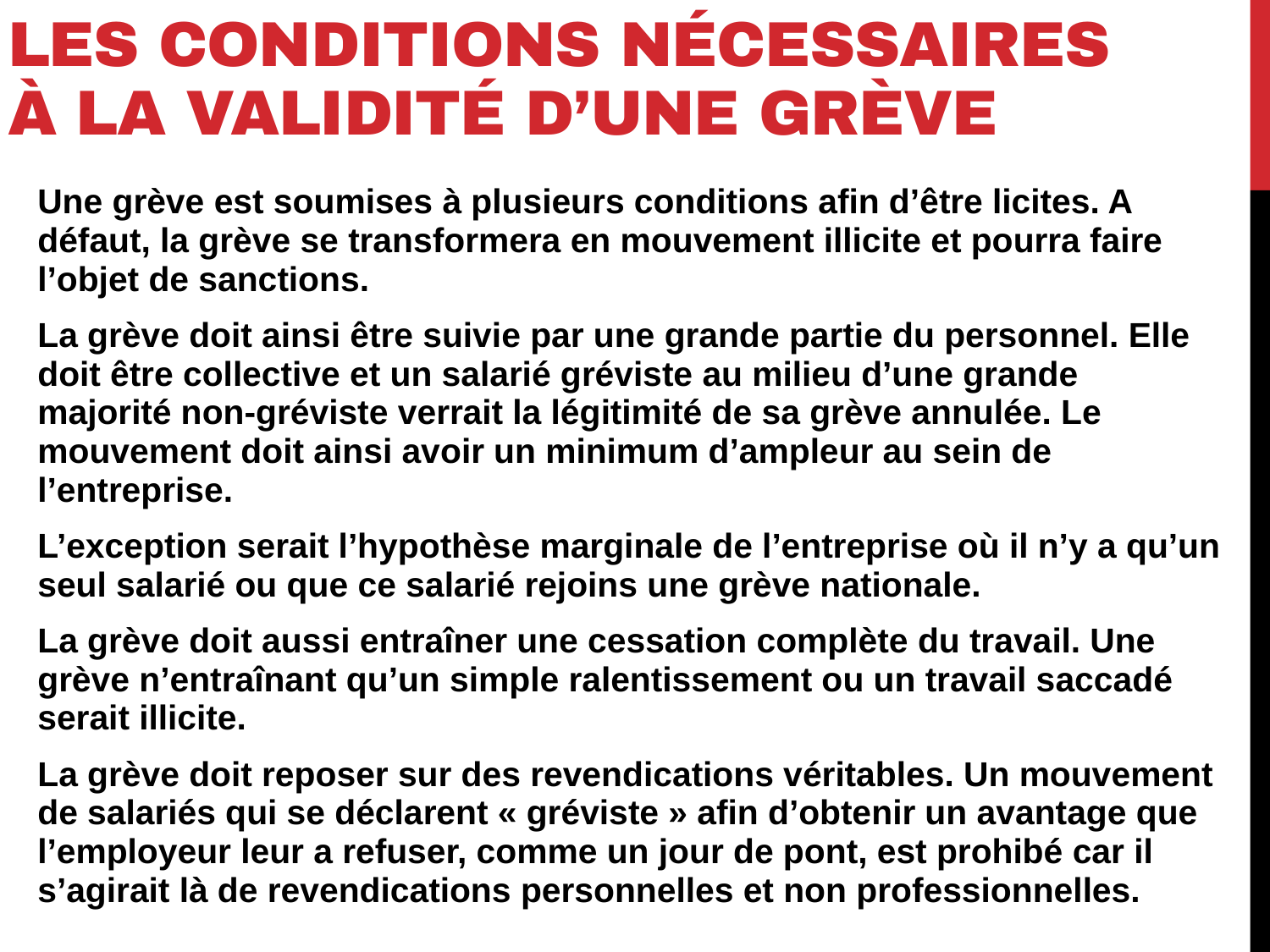

# Les Conditions nécessaires à la validité d’une grève
Une grève est soumises à plusieurs conditions afin d’être licites. A défaut, la grève se transformera en mouvement illicite et pourra faire l’objet de sanctions.
La grève doit ainsi être suivie par une grande partie du personnel. Elle doit être collective et un salarié gréviste au milieu d’une grande majorité non-gréviste verrait la légitimité de sa grève annulée. Le mouvement doit ainsi avoir un minimum d’ampleur au sein de l’entreprise.
L’exception serait l’hypothèse marginale de l’entreprise où il n’y a qu’un seul salarié ou que ce salarié rejoins une grève nationale.
La grève doit aussi entraîner une cessation complète du travail. Une grève n’entraînant qu’un simple ralentissement ou un travail saccadé serait illicite.
La grève doit reposer sur des revendications véritables. Un mouvement de salariés qui se déclarent « gréviste » afin d’obtenir un avantage que l’employeur leur a refuser, comme un jour de pont, est prohibé car il s’agirait là de revendications personnelles et non professionnelles.